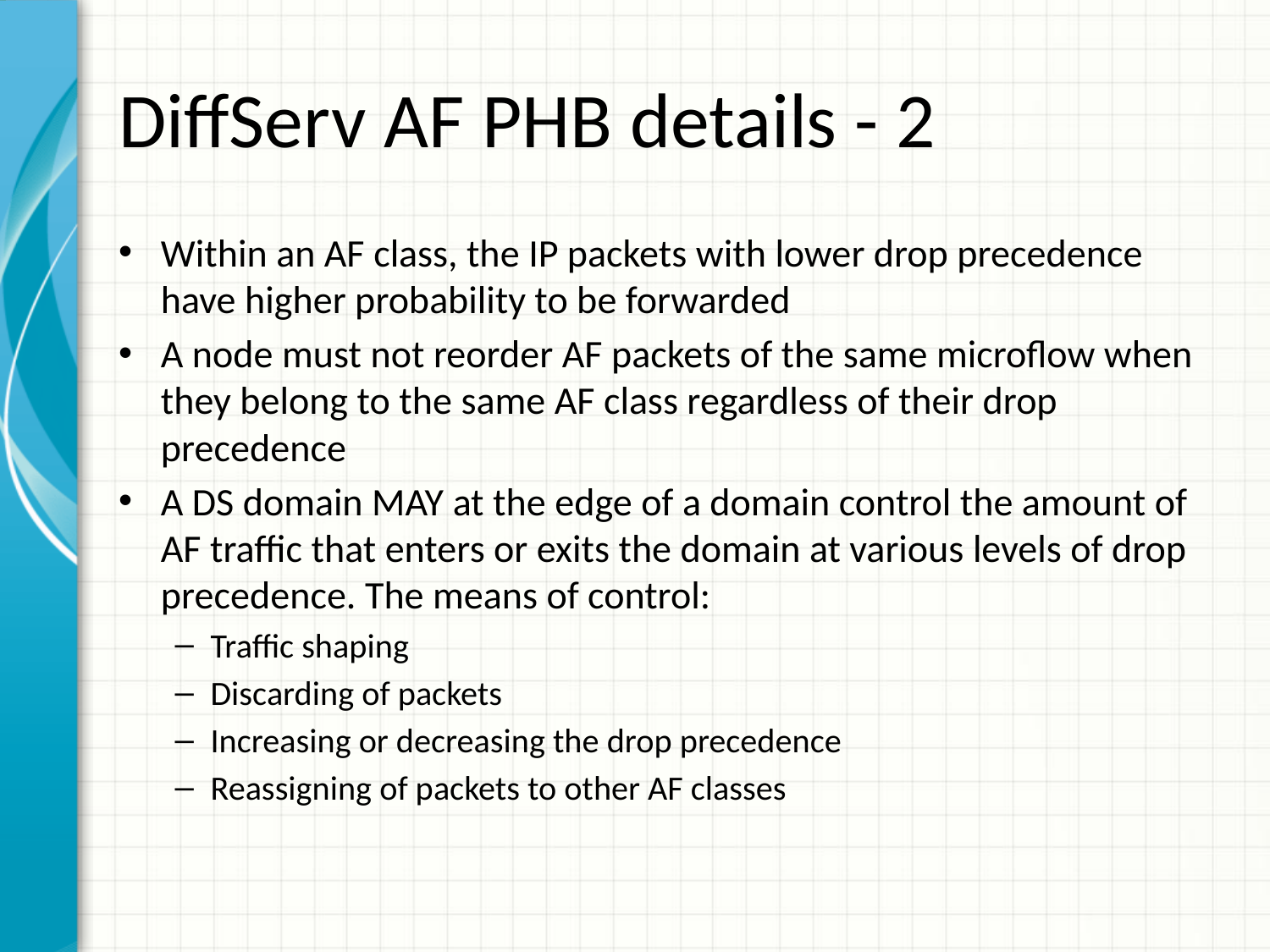

# DiffServ AF PHB details - 2
Within an AF class, the IP packets with lower drop precedence have higher probability to be forwarded
A node must not reorder AF packets of the same microflow when they belong to the same AF class regardless of their drop precedence
A DS domain MAY at the edge of a domain control the amount of AF traffic that enters or exits the domain at various levels of drop precedence. The means of control:
Traffic shaping
Discarding of packets
Increasing or decreasing the drop precedence
Reassigning of packets to other AF classes